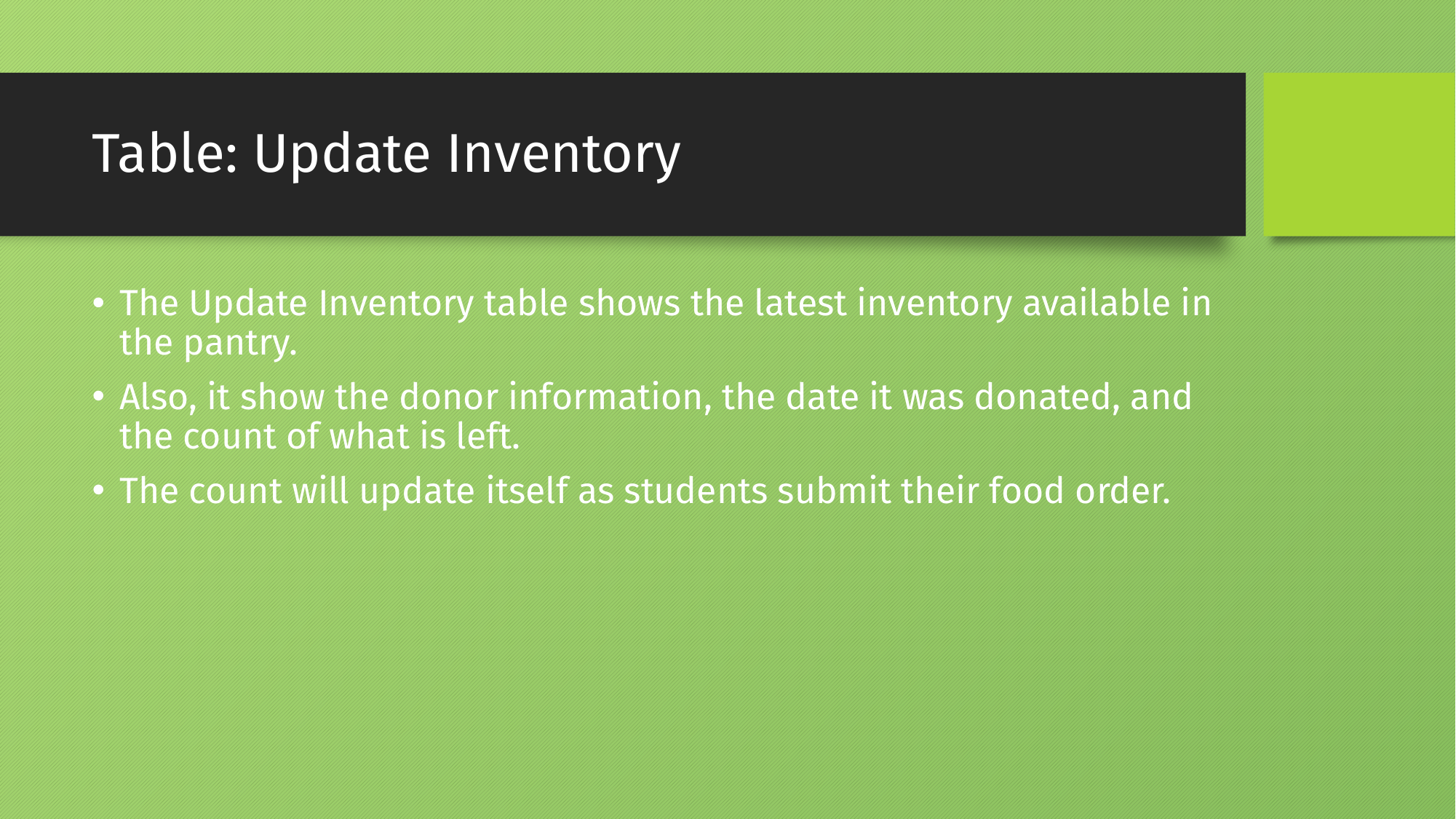

# Table: Update Inventory
The Update Inventory table shows the latest inventory available in the pantry.
Also, it show the donor information, the date it was donated, and the count of what is left.
The count will update itself as students submit their food order.